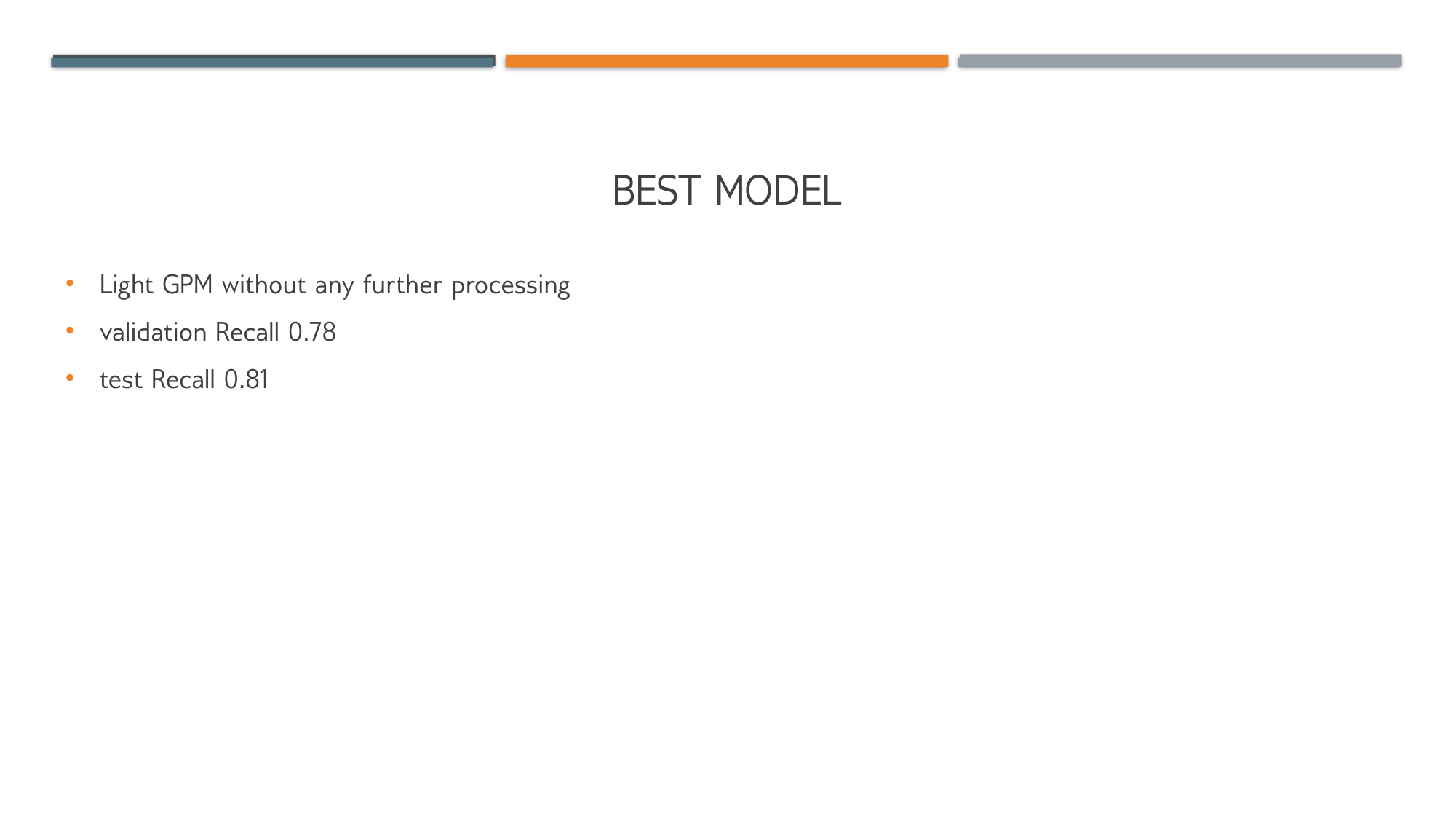

# Best Model
Light GPM without any further processing
validation Recall 0.78
test Recall 0.81